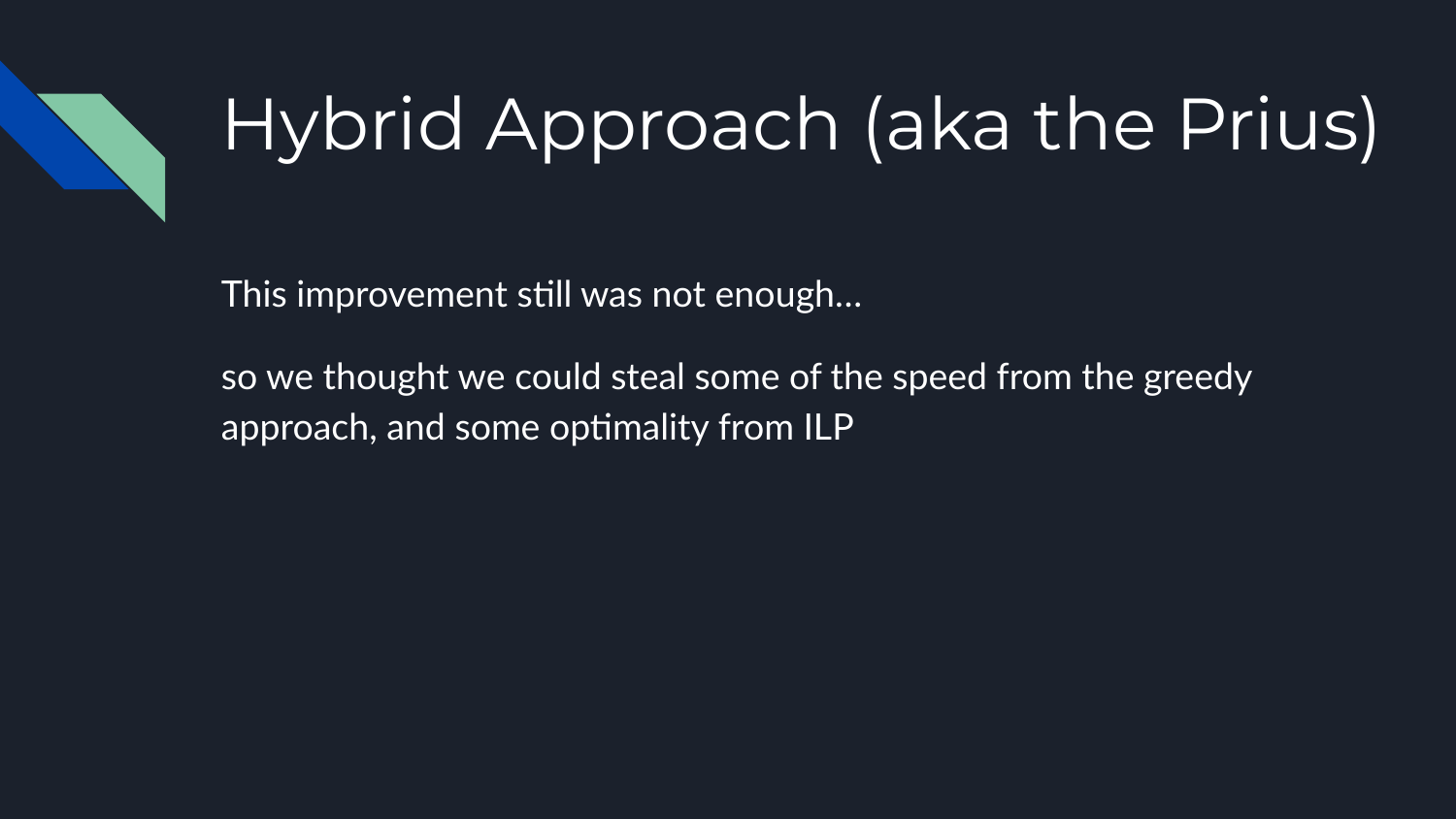

# Hybrid Approach (aka the Prius)
This improvement still was not enough…
so we thought we could steal some of the speed from the greedy approach, and some optimality from ILP